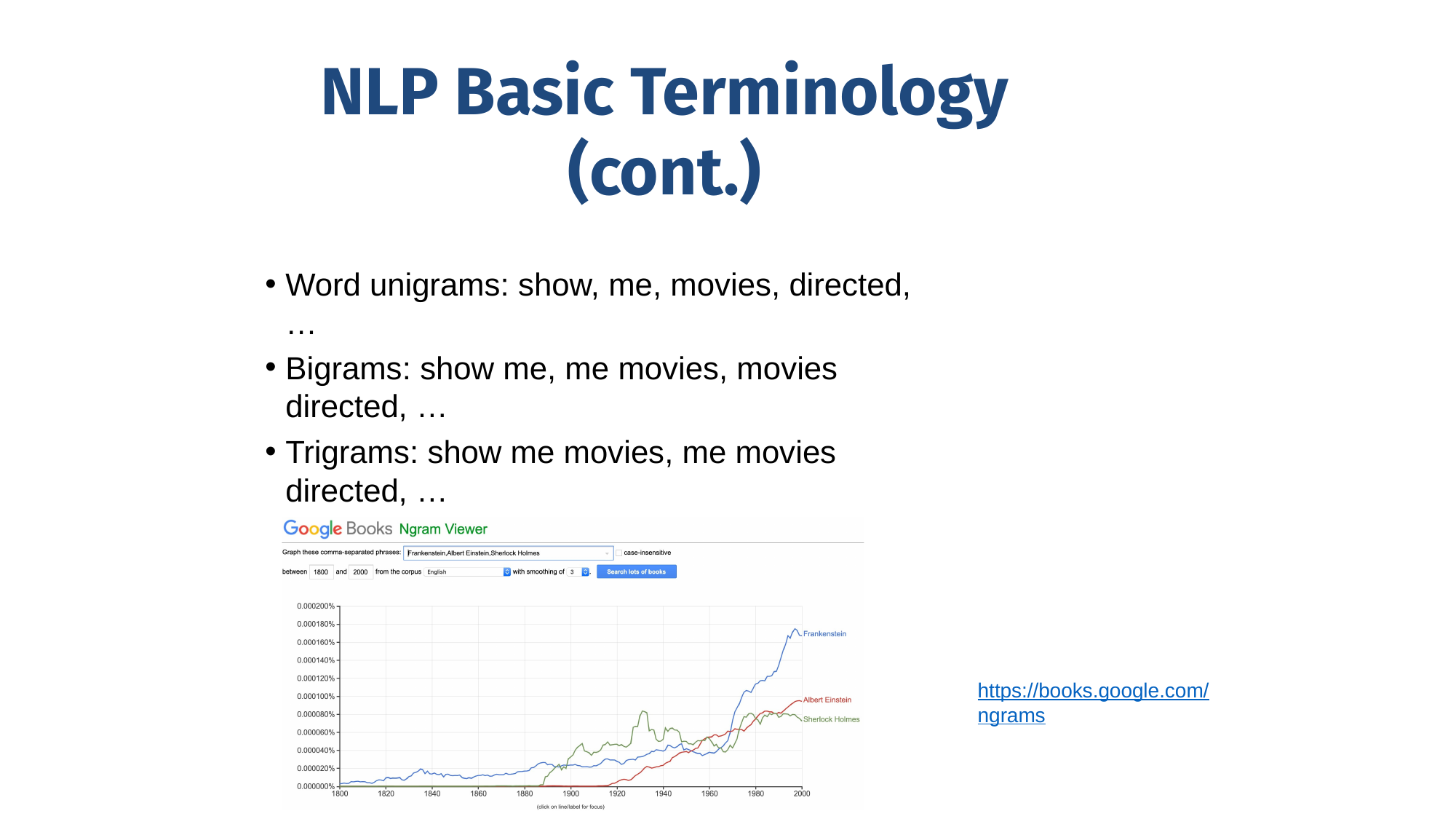

# NLP Basic Terminology (cont.)
Word unigrams: show, me, movies, directed, …
Bigrams: show me, me movies, movies directed, …
Trigrams: show me movies, me movies directed, …

https://books.google.com/ngrams